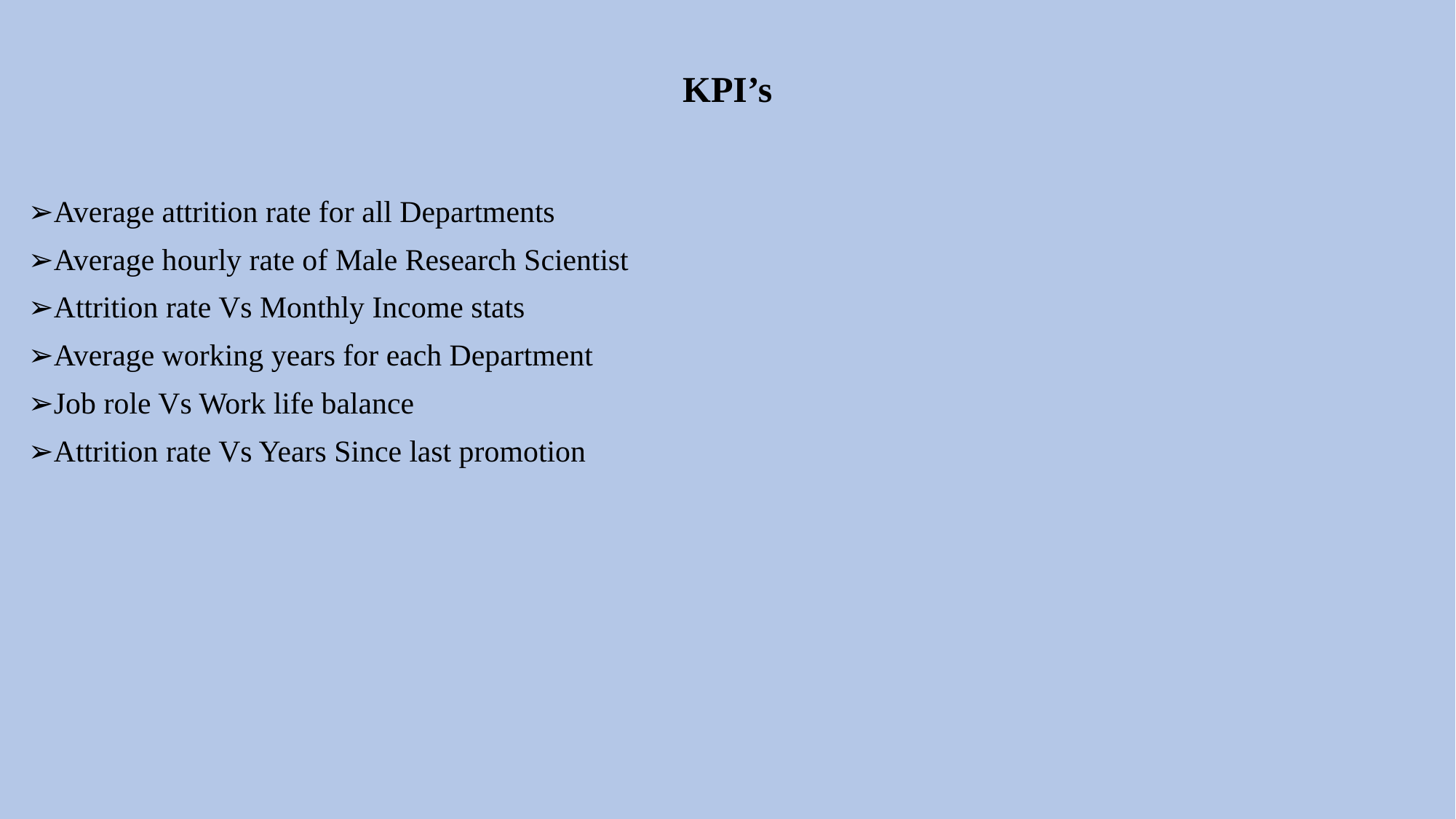

# KPI’s
➢Average attrition rate for all Departments
➢Average hourly rate of Male Research Scientist
➢Attrition rate Vs Monthly Income stats
➢Average working years for each Department
➢Job role Vs Work life balance
➢Attrition rate Vs Years Since last promotion